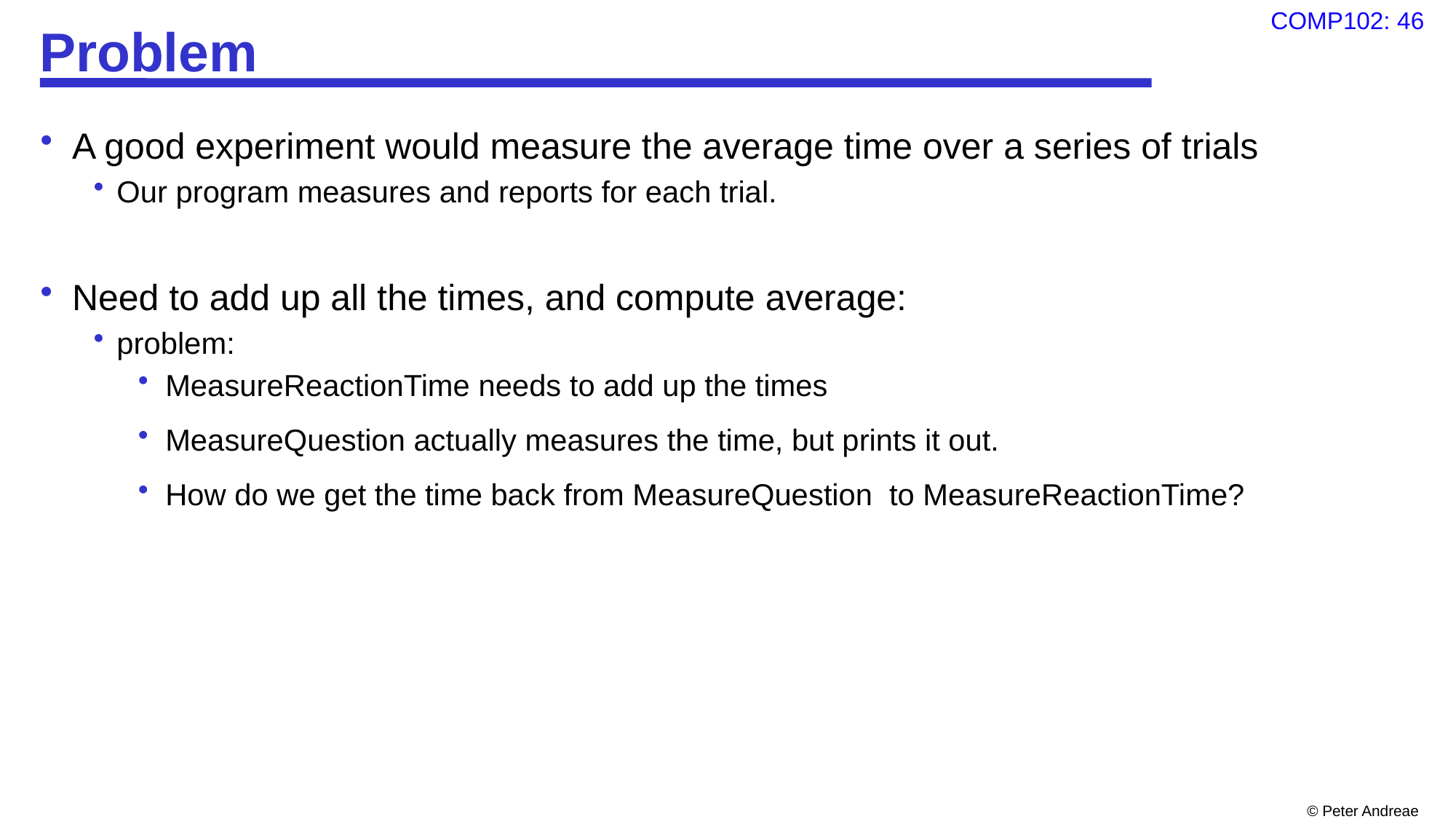

# Problem
A good experiment would measure the average time over a series of trials
Our program measures and reports for each trial.

Need to add up all the times, and compute average:
problem:
MeasureReactionTime needs to add up the times
MeasureQuestion actually measures the time, but prints it out.
How do we get the time back from MeasureQuestion  to MeasureReactionTime?